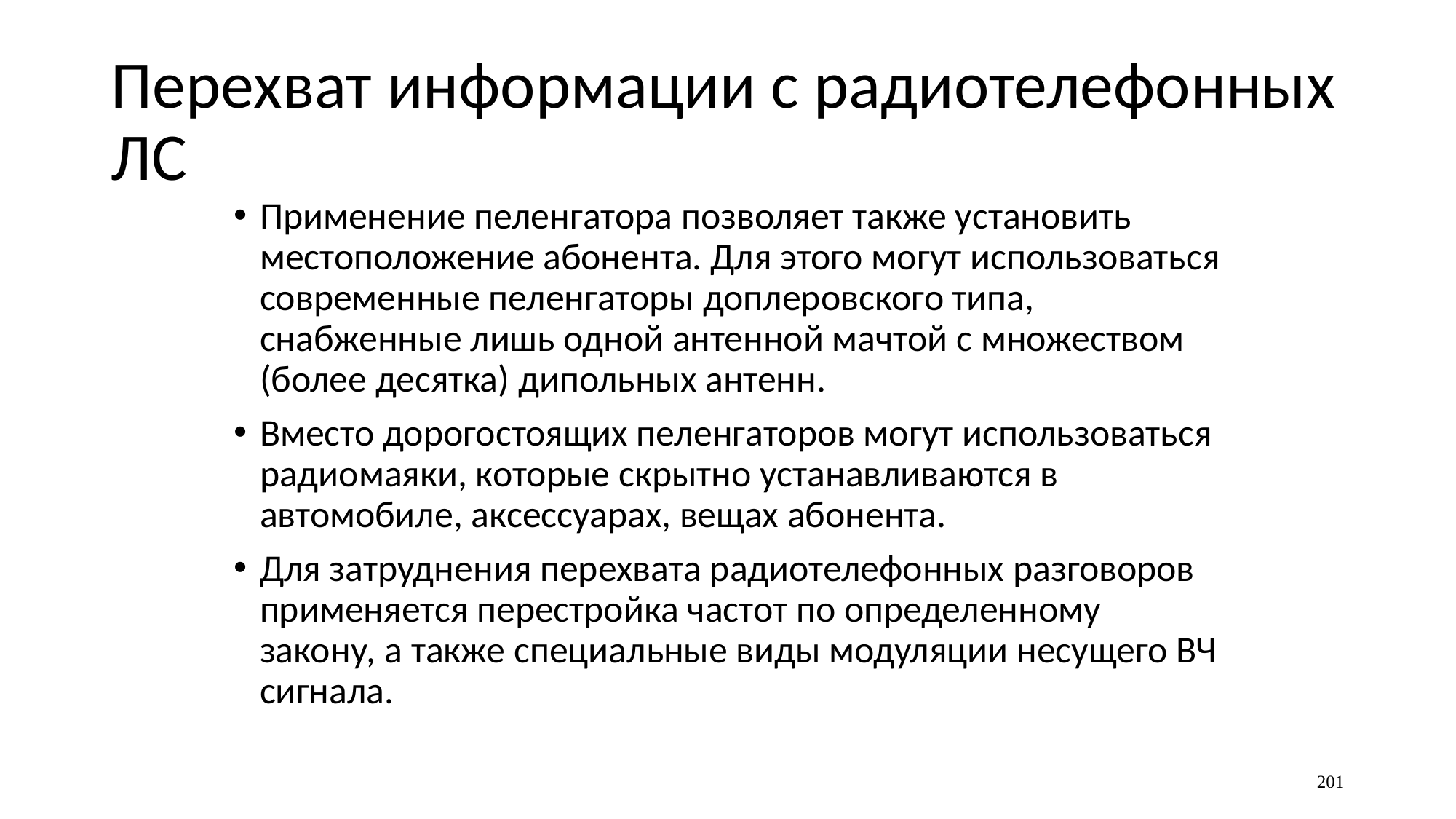

# Перехват информации с радиотелефонных ЛС
Применение пеленгатора позволяет также установить местоположение абонента. Для этого могут использоваться современные пеленгаторы доплеровского типа, снабженные лишь одной антенной мачтой с множеством (более десятка) дипольных антенн.
Вместо дорогостоящих пеленгаторов могут использоваться радиомаяки, которые скрытно устанавливаются в автомобиле, аксессуарах, вещах абонента.
Для затруднения перехвата радиотелефонных разговоров применяется перестройка частот по определенному закону, а также специальные виды модуляции несущего ВЧ сигнала.

201